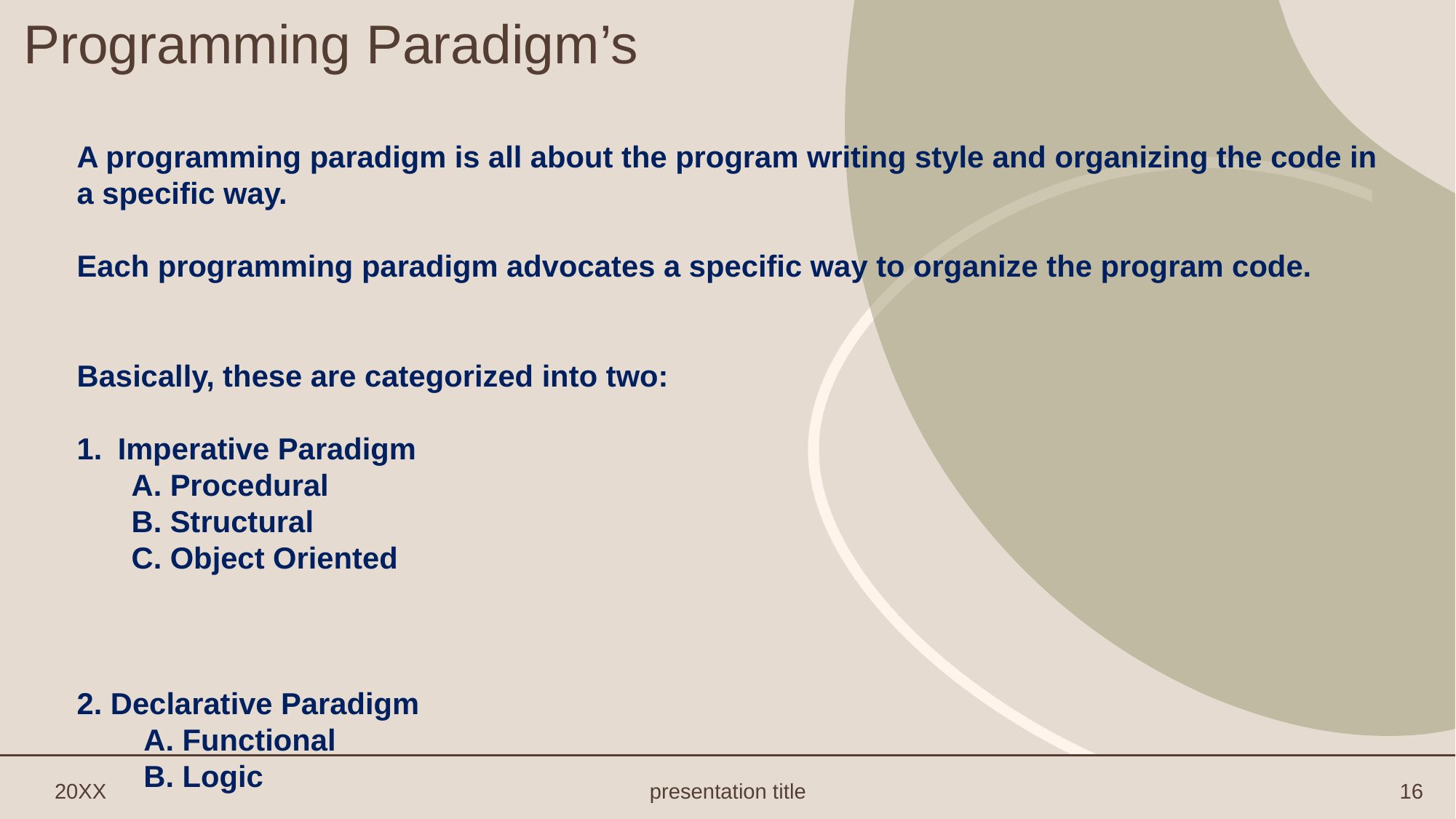

# Programming Paradigm’s
A programming paradigm is all about the program writing style and organizing the code in a specific way.

Each programming paradigm advocates a specific way to organize the program code.

Basically, these are categorized into two:

Imperative Paradigm
A. Procedural
B. Structural
C. Object Oriented

2. Declarative Paradigm
        A. Functional
        B. Logic

20XX
presentation title
16